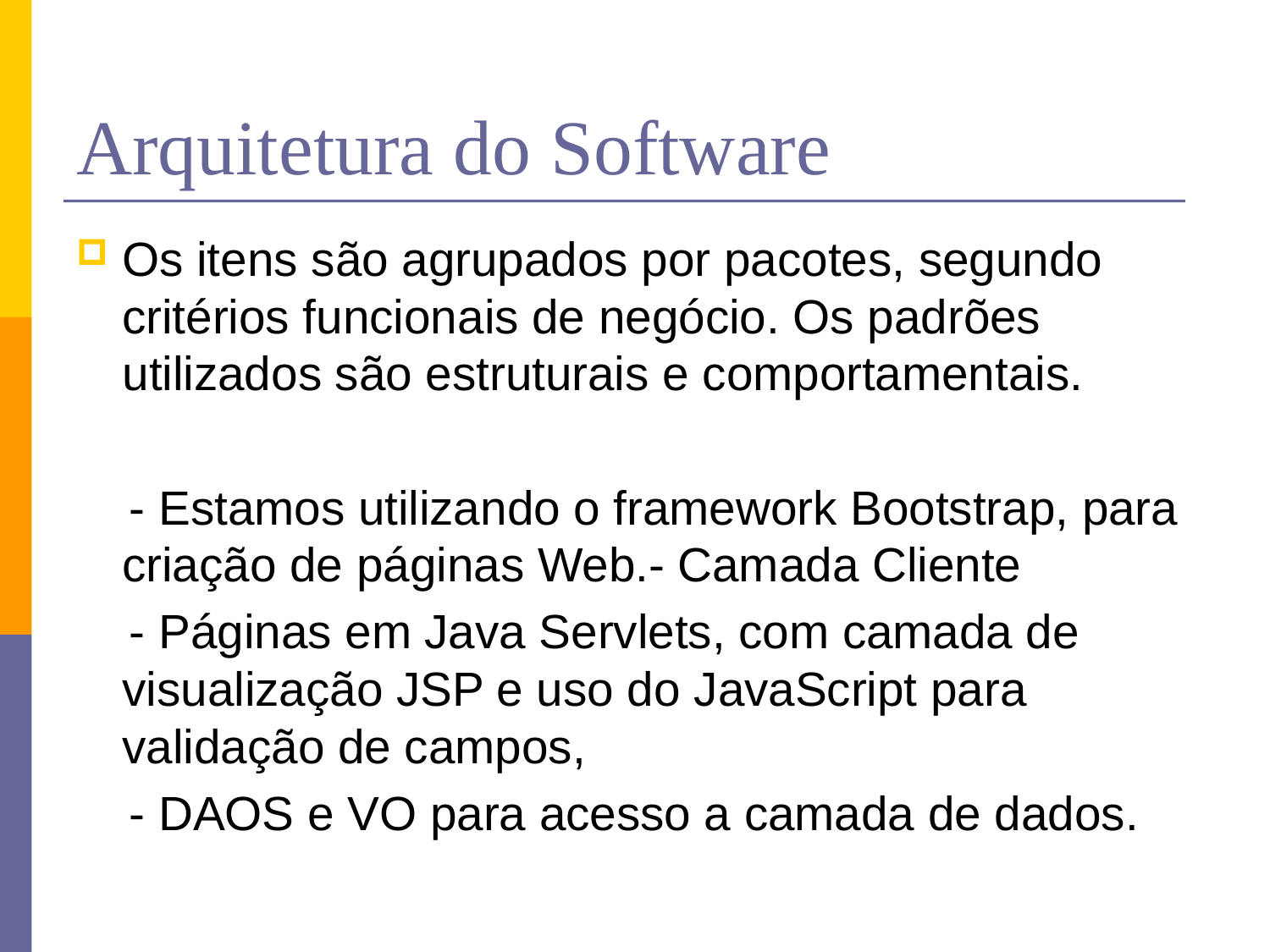

# Arquitetura do Software
Os itens são agrupados por pacotes, segundo critérios funcionais de negócio. Os padrões utilizados são estruturais e comportamentais.

    - Estamos utilizando o framework Bootstrap, para criação de páginas Web.- Camada Cliente
    - Páginas em Java Servlets, com camada de visualização JSP e uso do JavaScript para validação de campos,
    - DAOS e VO para acesso a camada de dados.